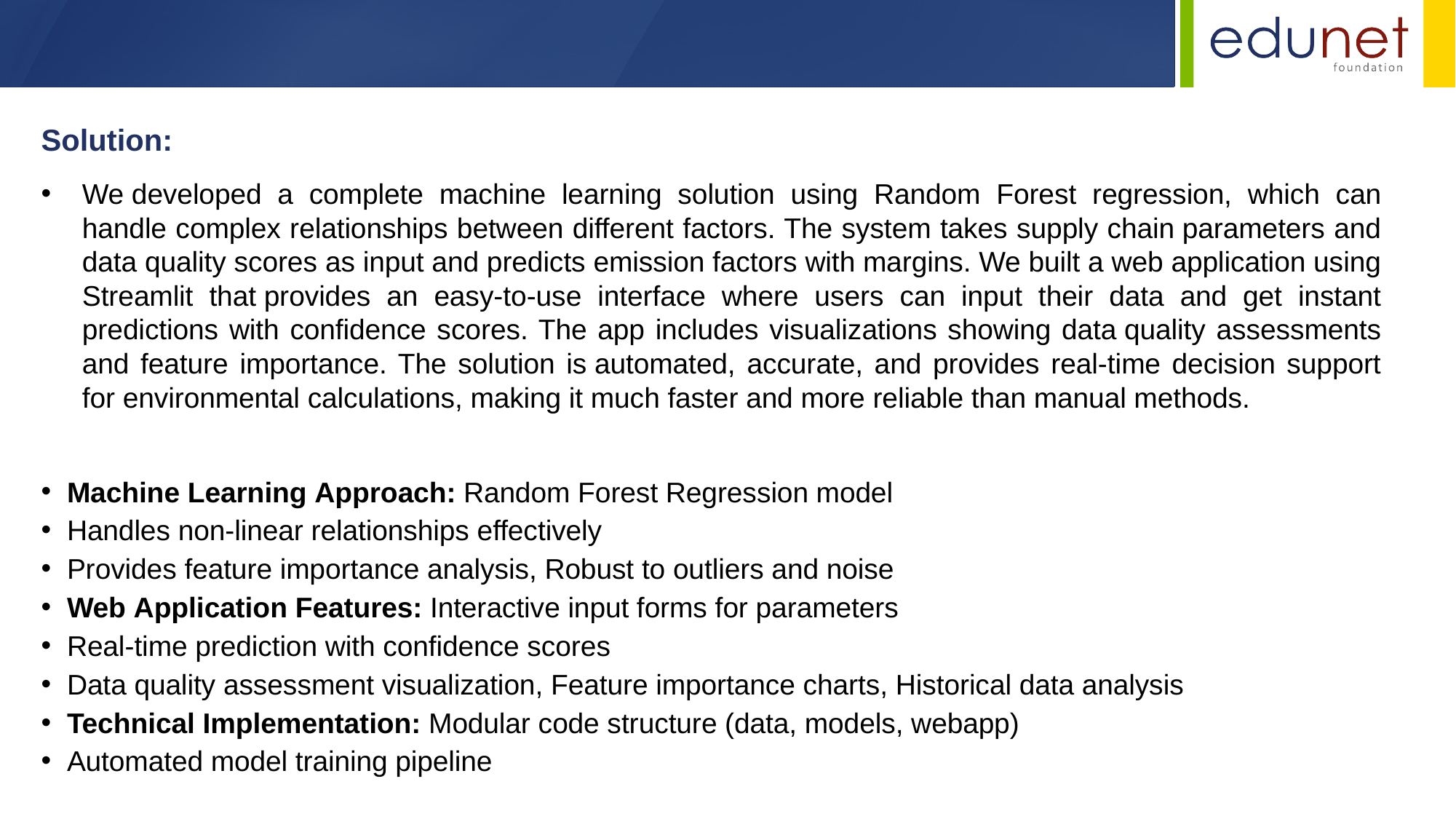

Solution:
We developed a complete machine learning solution using Random Forest regression, which can handle complex relationships between different factors. The system takes supply chain parameters and data quality scores as input and predicts emission factors with margins. We built a web application using Streamlit that provides an easy-to-use interface where users can input their data and get instant predictions with confidence scores. The app includes visualizations showing data quality assessments and feature importance. The solution is automated, accurate, and provides real-time decision support for environmental calculations, making it much faster and more reliable than manual methods.
Machine Learning Approach: Random Forest Regression model
Handles non-linear relationships effectively
Provides feature importance analysis, Robust to outliers and noise
Web Application Features: Interactive input forms for parameters
Real-time prediction with confidence scores
Data quality assessment visualization, Feature importance charts, Historical data analysis
Technical Implementation: Modular code structure (data, models, webapp)
Automated model training pipeline